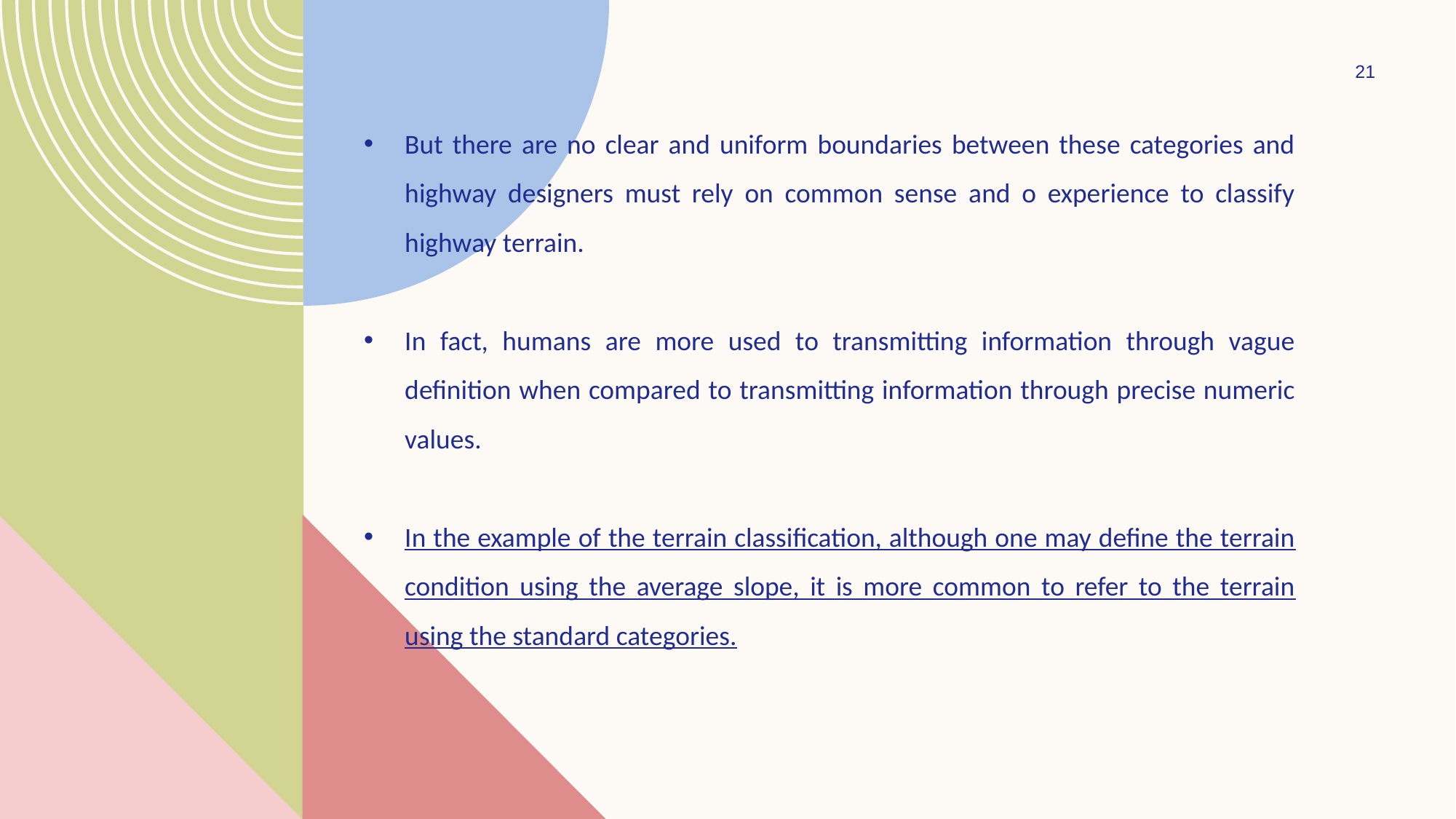

21
But there are no clear and uniform boundaries between these categories and highway designers must rely on common sense and o experience to classify highway terrain.

In fact, humans are more used to transmitting information through vague definition when compared to transmitting information through precise numeric values.

In the example of the terrain classification, although one may define the terrain condition using the average slope, it is more common to refer to the terrain using the standard categories.